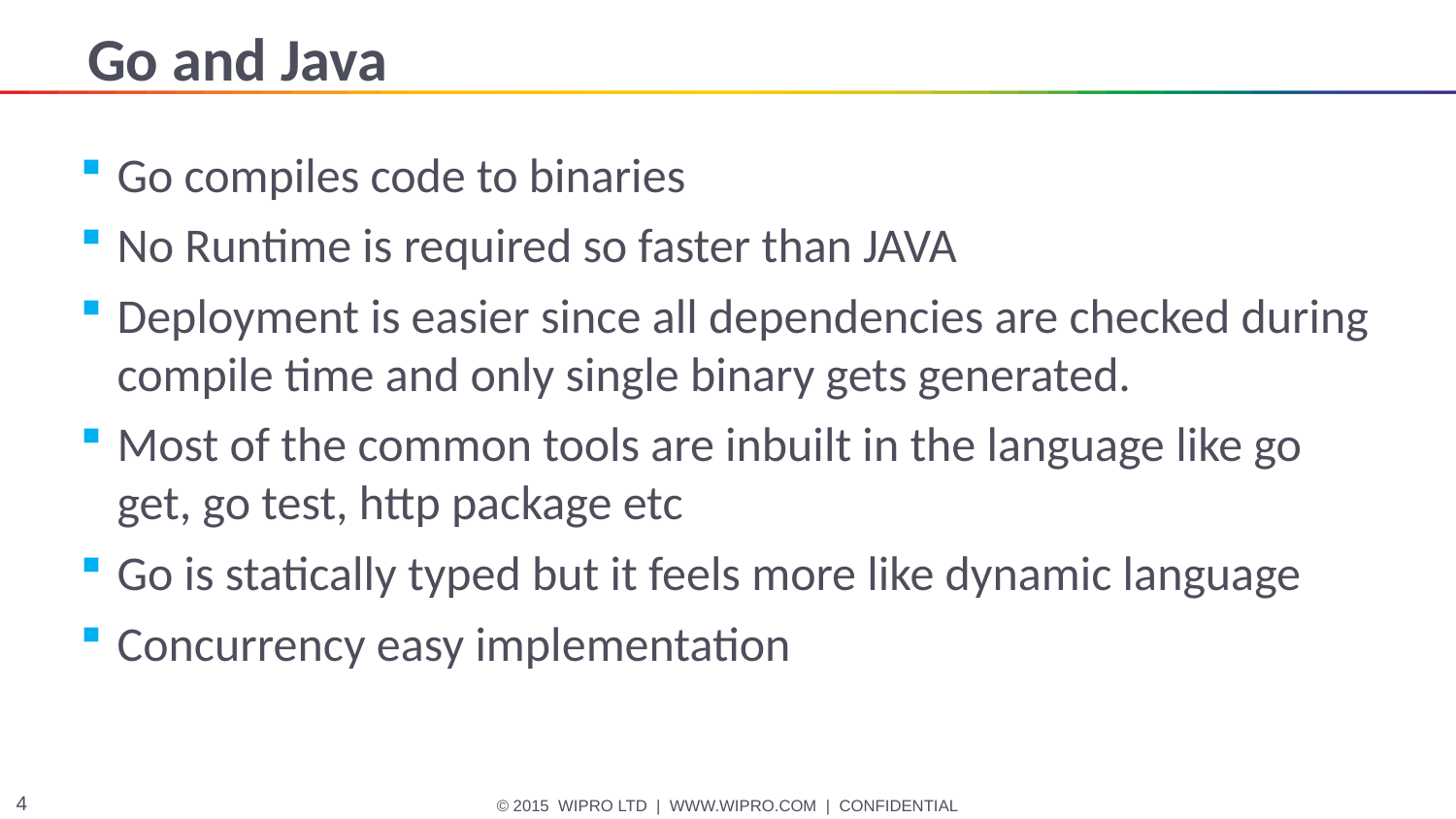

# Go and Java
Go compiles code to binaries
No Runtime is required so faster than JAVA
Deployment is easier since all dependencies are checked during compile time and only single binary gets generated.
Most of the common tools are inbuilt in the language like go get, go test, http package etc
Go is statically typed but it feels more like dynamic language
Concurrency easy implementation